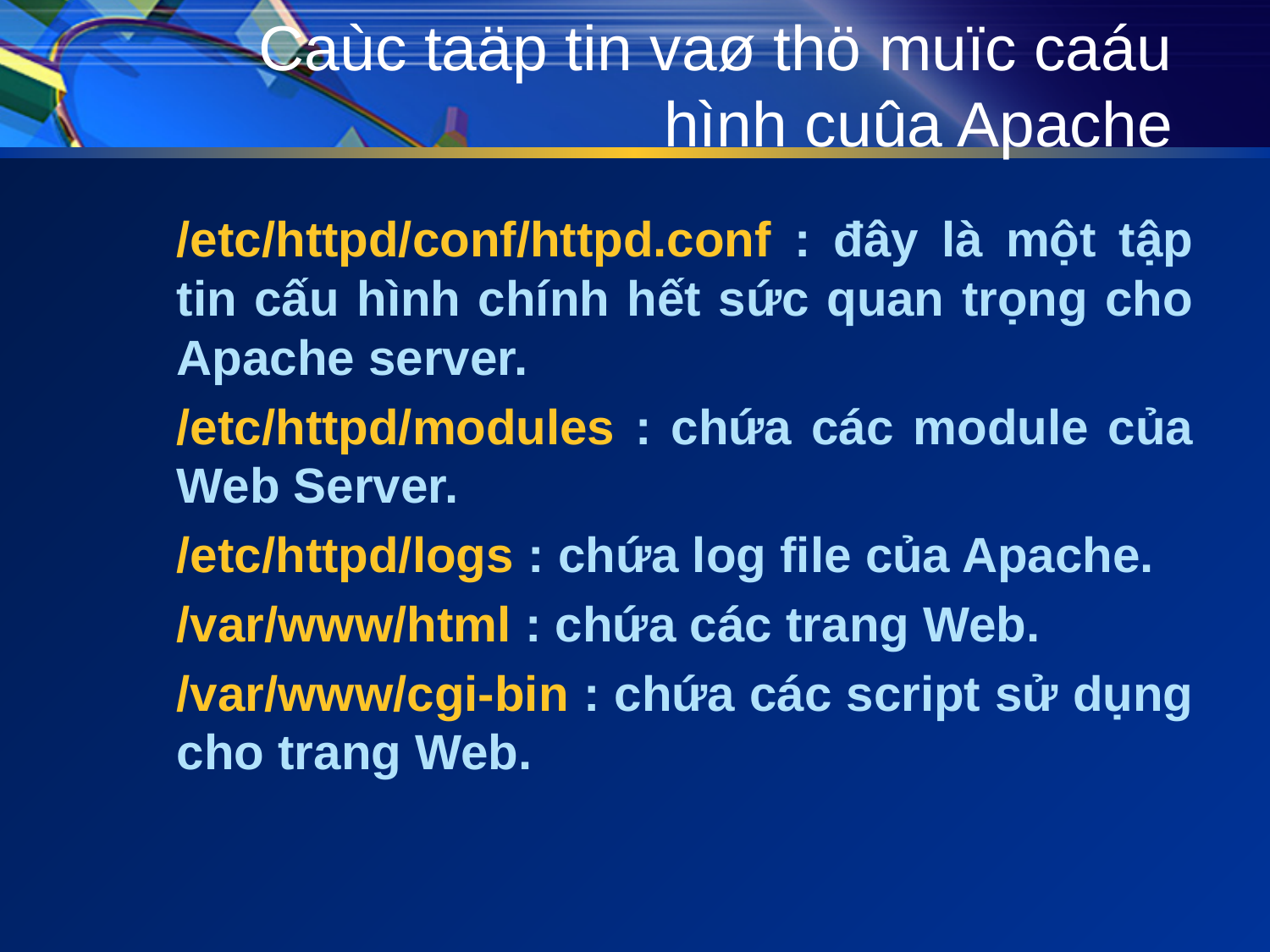

# Caùc taäp tin vaø thö muïc caáu hình cuûa Apache
	/etc/httpd/conf/httpd.conf : đây là một tập tin cấu hình chính hết sức quan trọng cho Apache server.
	/etc/httpd/modules : chứa các module của Web Server.
	/etc/httpd/logs : chứa log file của Apache.
	/var/www/html : chứa các trang Web.
	/var/www/cgi-bin : chứa các script sử dụng cho trang Web.